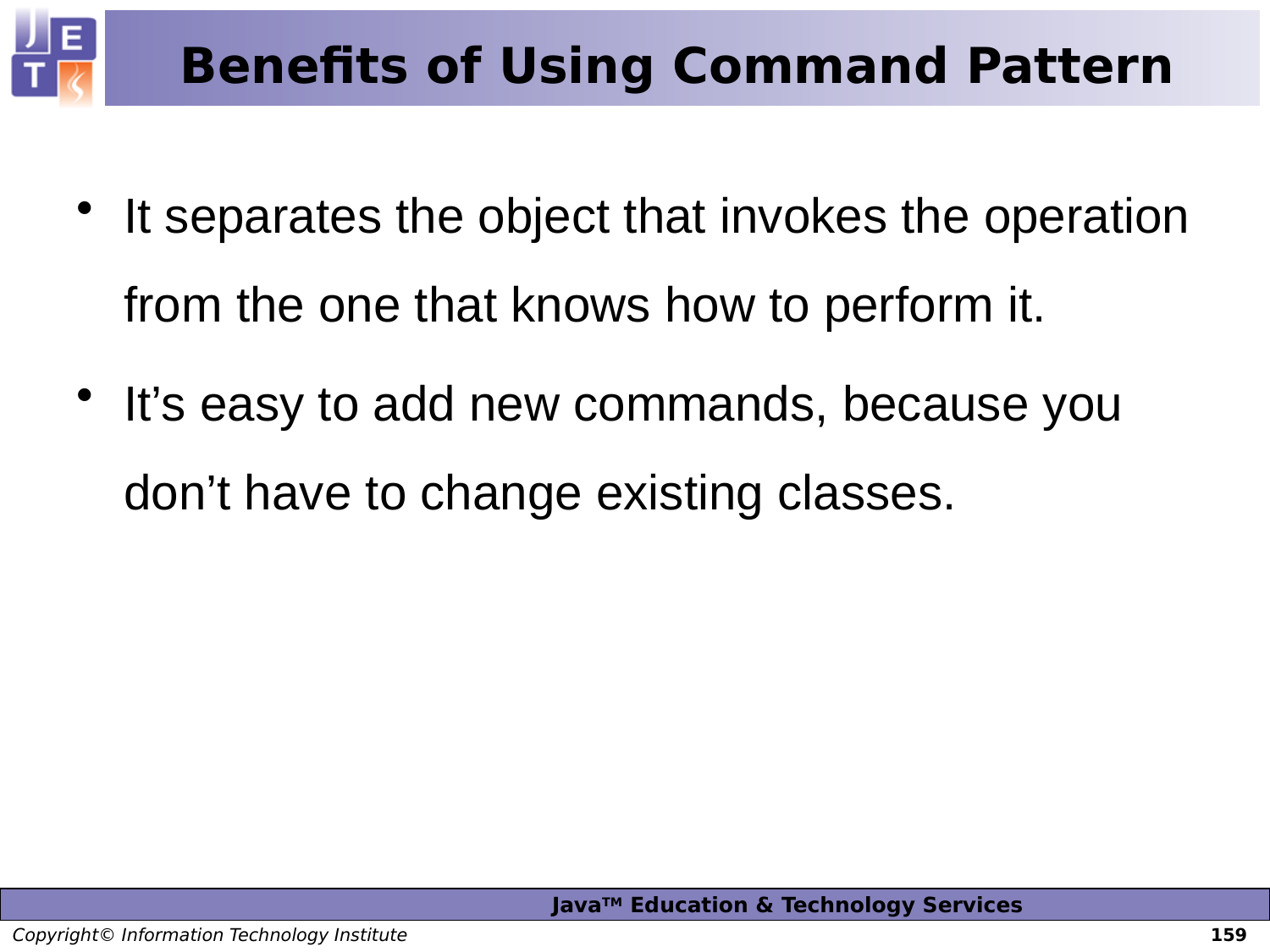

# Benefits of Using Command Pattern
It separates the object that invokes the operation from the one that knows how to perform it.
It’s easy to add new commands, because you don’t have to change existing classes.